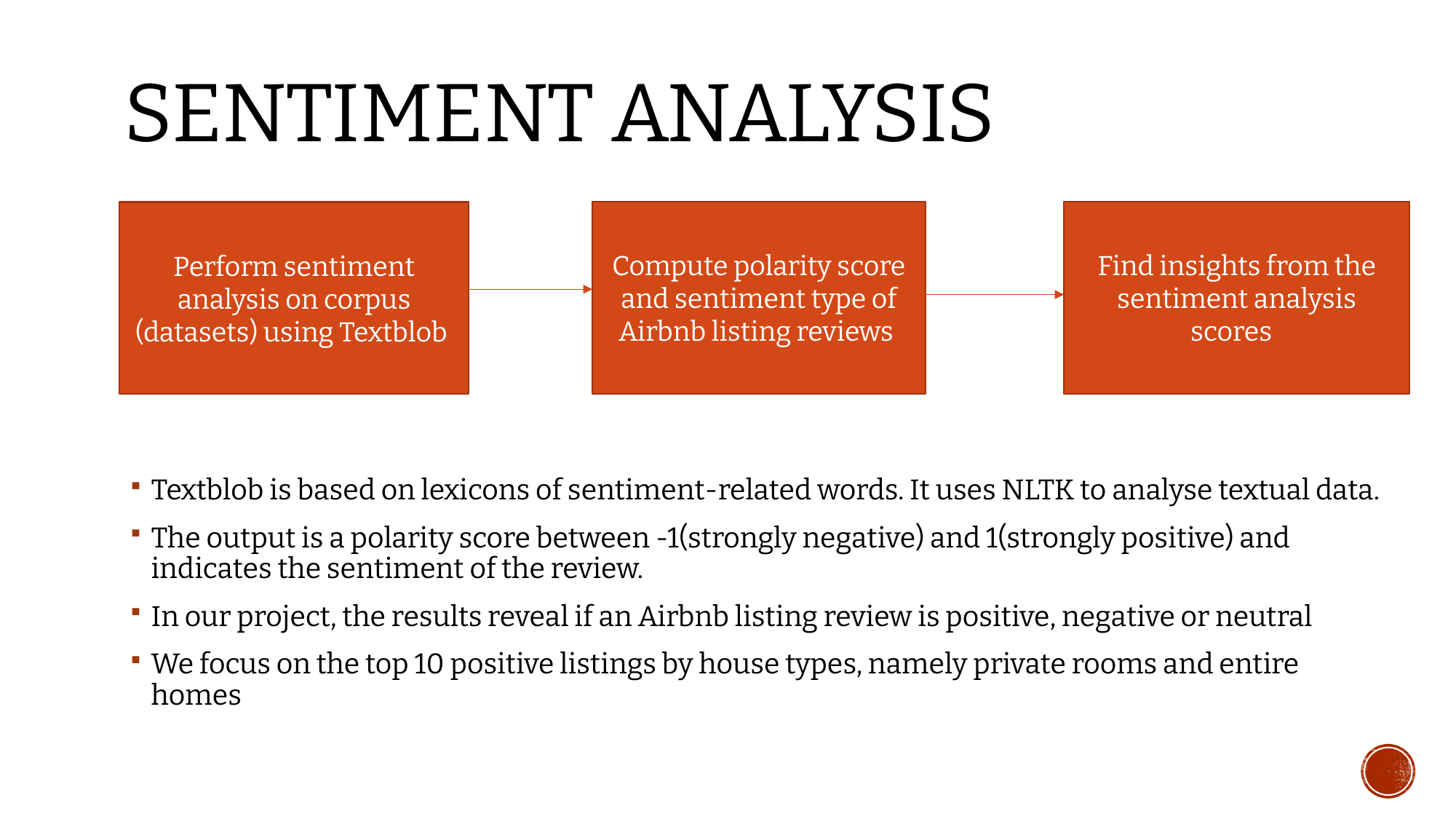

# Sentiment Analysis
Compute polarity score and sentiment type of Airbnb listing reviews
Find insights from the sentiment analysis scores
Perform sentiment analysis on corpus (datasets) using Textblob
Textblob is based on lexicons of sentiment-related words. It uses NLTK to analyse textual data.
The output is a polarity score between -1(strongly negative) and 1(strongly positive) and indicates the sentiment of the review.
In our project, the results reveal if an Airbnb listing review is positive, negative or neutral
We focus on the top 10 positive listings by house types, namely private rooms and entire homes